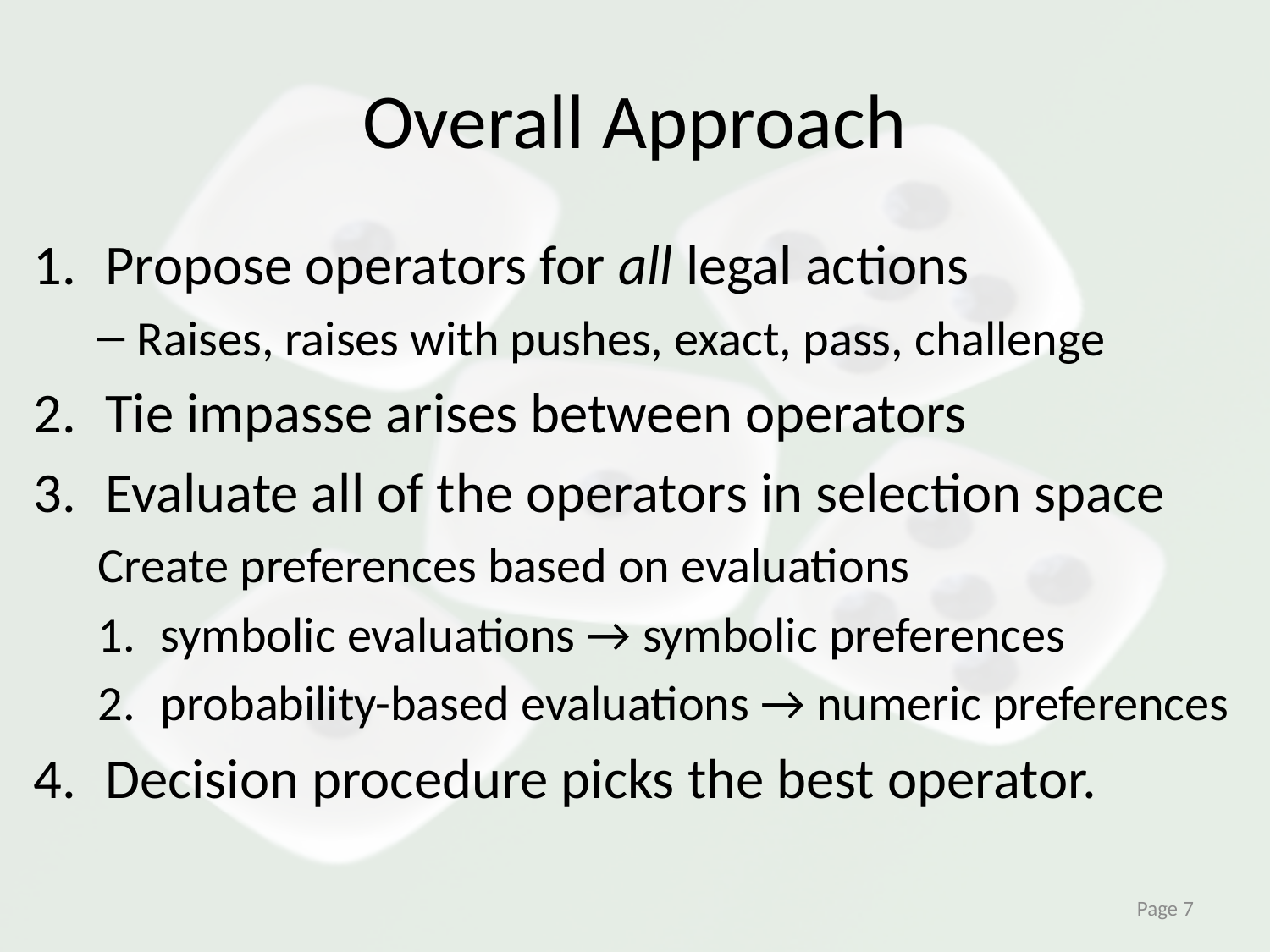

# Overall Approach
Propose operators for all legal actions
Raises, raises with pushes, exact, pass, challenge
Tie impasse arises between operators
Evaluate all of the operators in selection space
Create preferences based on evaluations
symbolic evaluations → symbolic preferences
probability-based evaluations → numeric preferences
Decision procedure picks the best operator.

Page 7